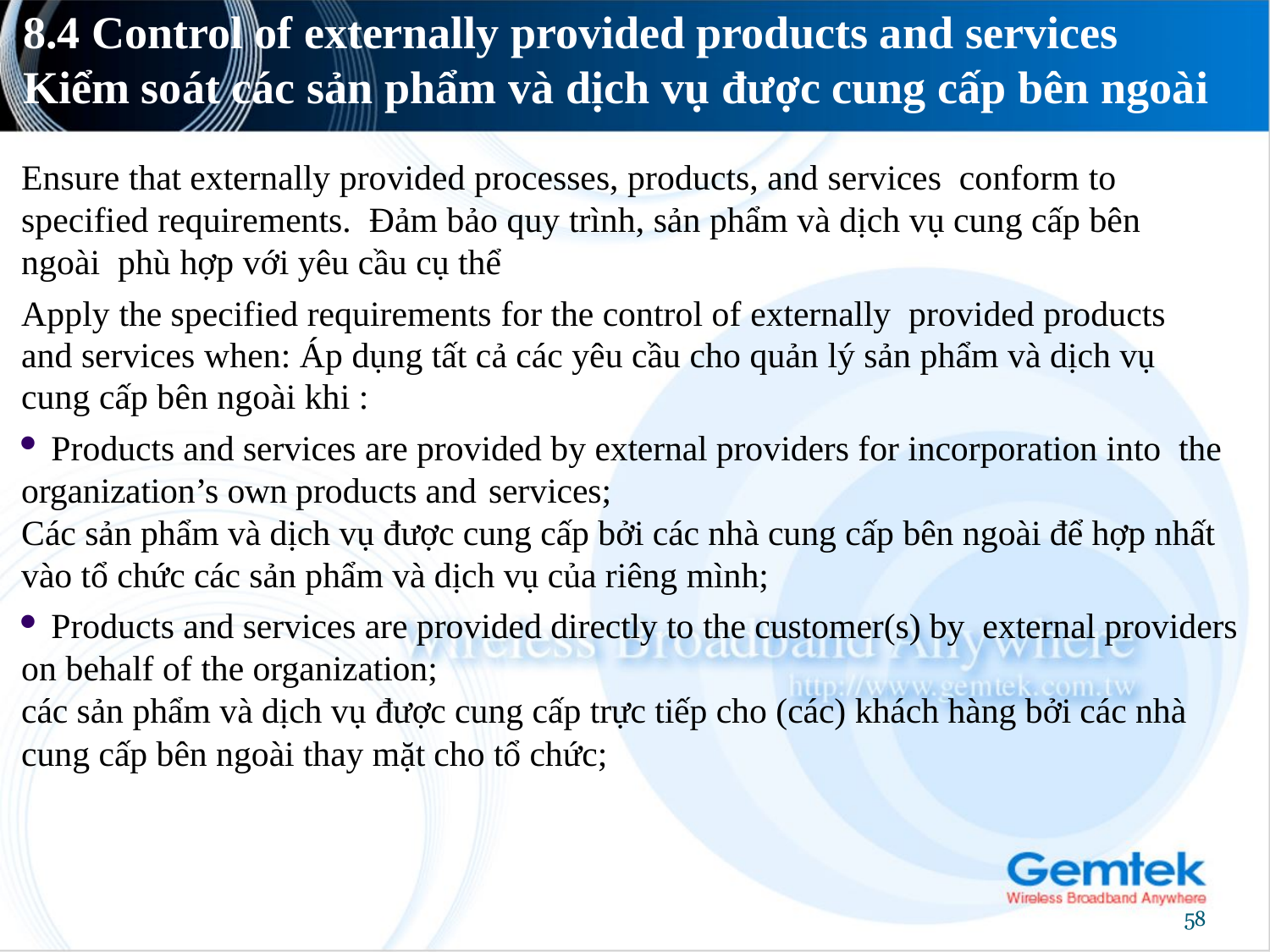

# 8.4 Control of externally provided products and services Kiểm soát các sản phẩm và dịch vụ được cung cấp bên ngoài
Ensure that externally provided processes, products, and services  conform to specified requirements.  Đảm bảo quy trình, sản phẩm và dịch vụ cung cấp bên  ngoài  phù hợp với yêu cầu cụ thể
Apply the specified requirements for the control of externally  provided products and services when: Áp dụng tất cả các yêu cầu cho quản lý sản phẩm và dịch vụ cung cấp bên ngoài khi :
 Products and services are provided by external providers for incorporation into  the organization’s own products and services;
Các sản phẩm và dịch vụ được cung cấp bởi các nhà cung cấp bên ngoài để hợp nhất vào tổ chức các sản phẩm và dịch vụ của riêng mình;
 Products and services are provided directly to the customer(s) by  external providers on behalf of the organization;
các sản phẩm và dịch vụ được cung cấp trực tiếp cho (các) khách hàng bởi các nhà cung cấp bên ngoài thay mặt cho tổ chức;
58